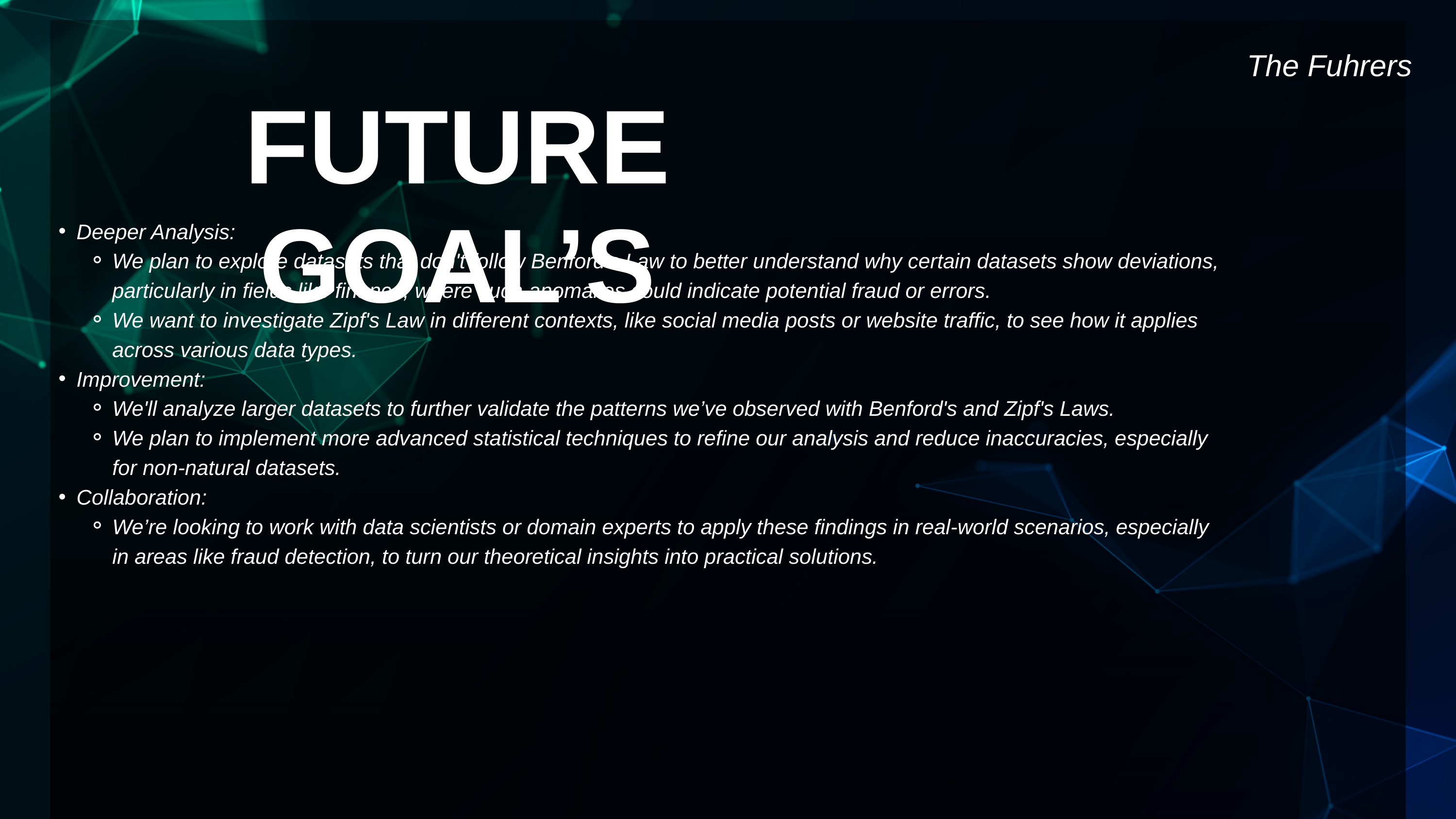

The Fuhrers
FUTURE GOAL’S
Deeper Analysis:
We plan to explore datasets that don't follow Benford's Law to better understand why certain datasets show deviations, particularly in fields like finance, where such anomalies could indicate potential fraud or errors.
We want to investigate Zipf's Law in different contexts, like social media posts or website traffic, to see how it applies across various data types.
Improvement:
We'll analyze larger datasets to further validate the patterns we’ve observed with Benford's and Zipf's Laws.
We plan to implement more advanced statistical techniques to refine our analysis and reduce inaccuracies, especially for non-natural datasets.
Collaboration:
We’re looking to work with data scientists or domain experts to apply these findings in real-world scenarios, especially in areas like fraud detection, to turn our theoretical insights into practical solutions.